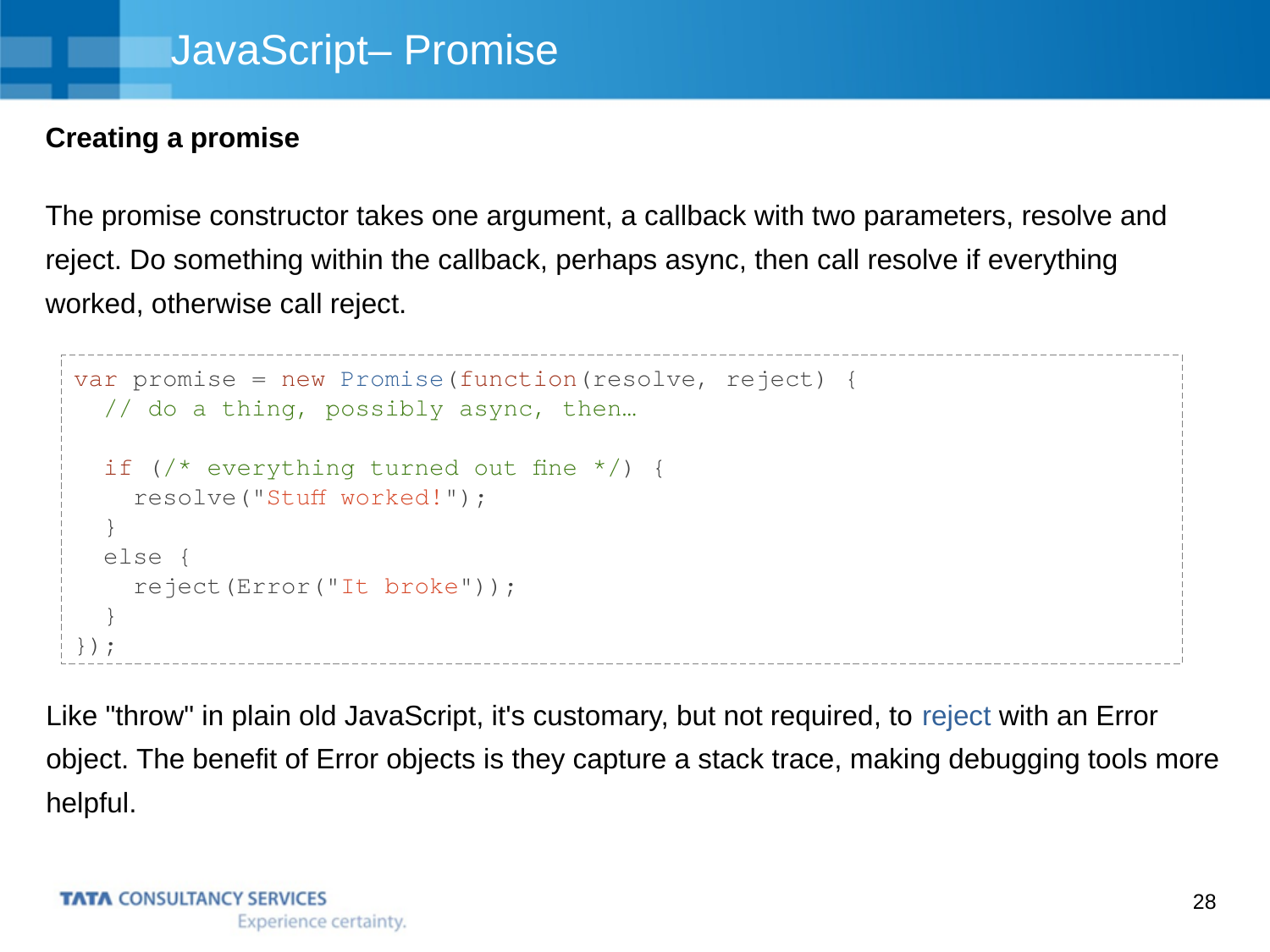

# JavaScript– Promise
Creating a promise

The promise constructor takes one argument, a callback with two parameters, resolve and reject. Do something within the callback, perhaps async, then call resolve if everything worked, otherwise call reject.
var promise = new Promise(function(resolve, reject) {
  // do a thing, possibly async, then…

  if (/* everything turned out fine */) {
    resolve("Stuff worked!");
  }
  else {
    reject(Error("It broke"));
  }
});
Like "throw" in plain old JavaScript, it's customary, but not required, to reject with an Error object. The benefit of Error objects is they capture a stack trace, making debugging tools more helpful.